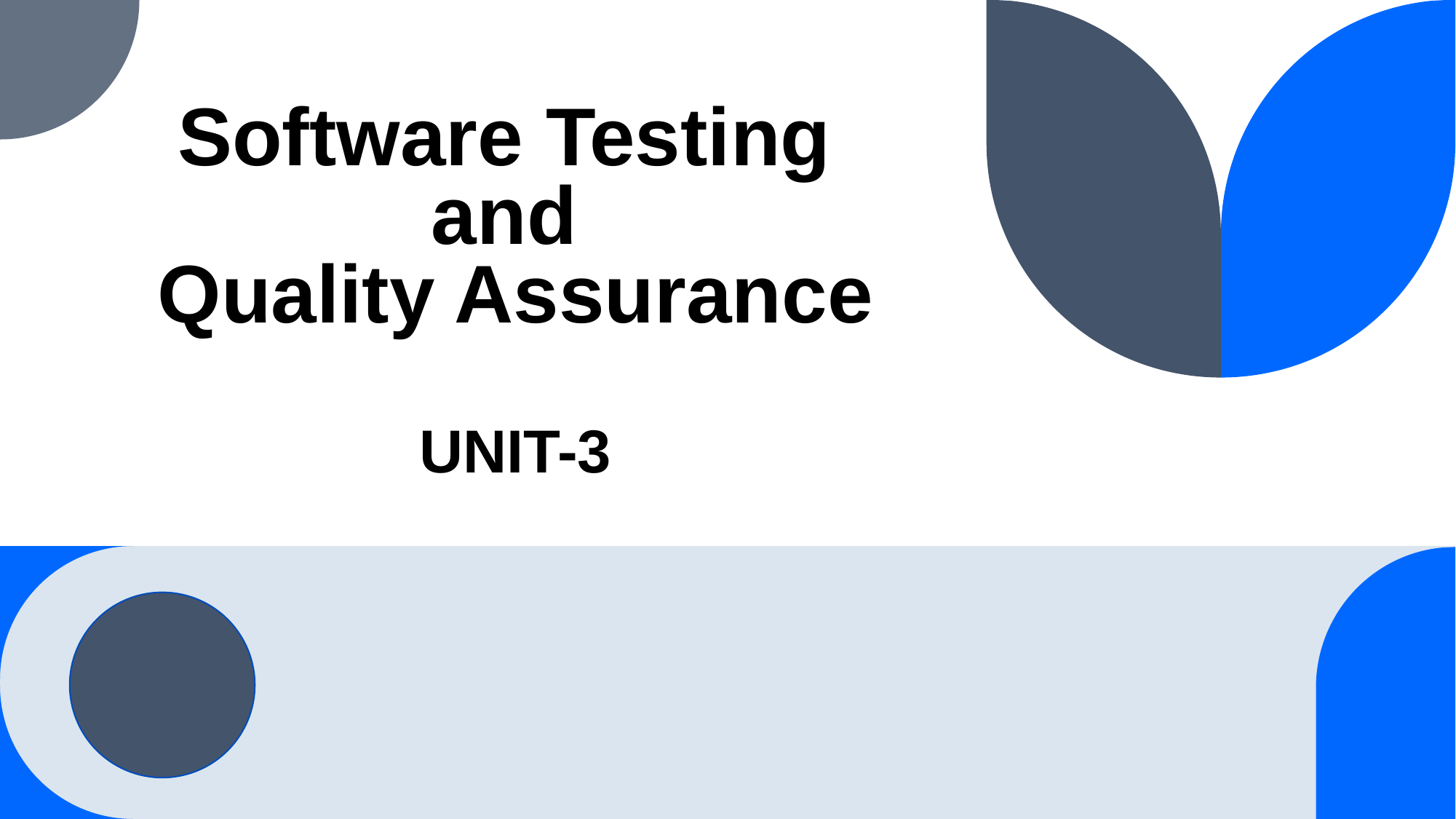

# Software Testing and Quality Assurance UNIT-3